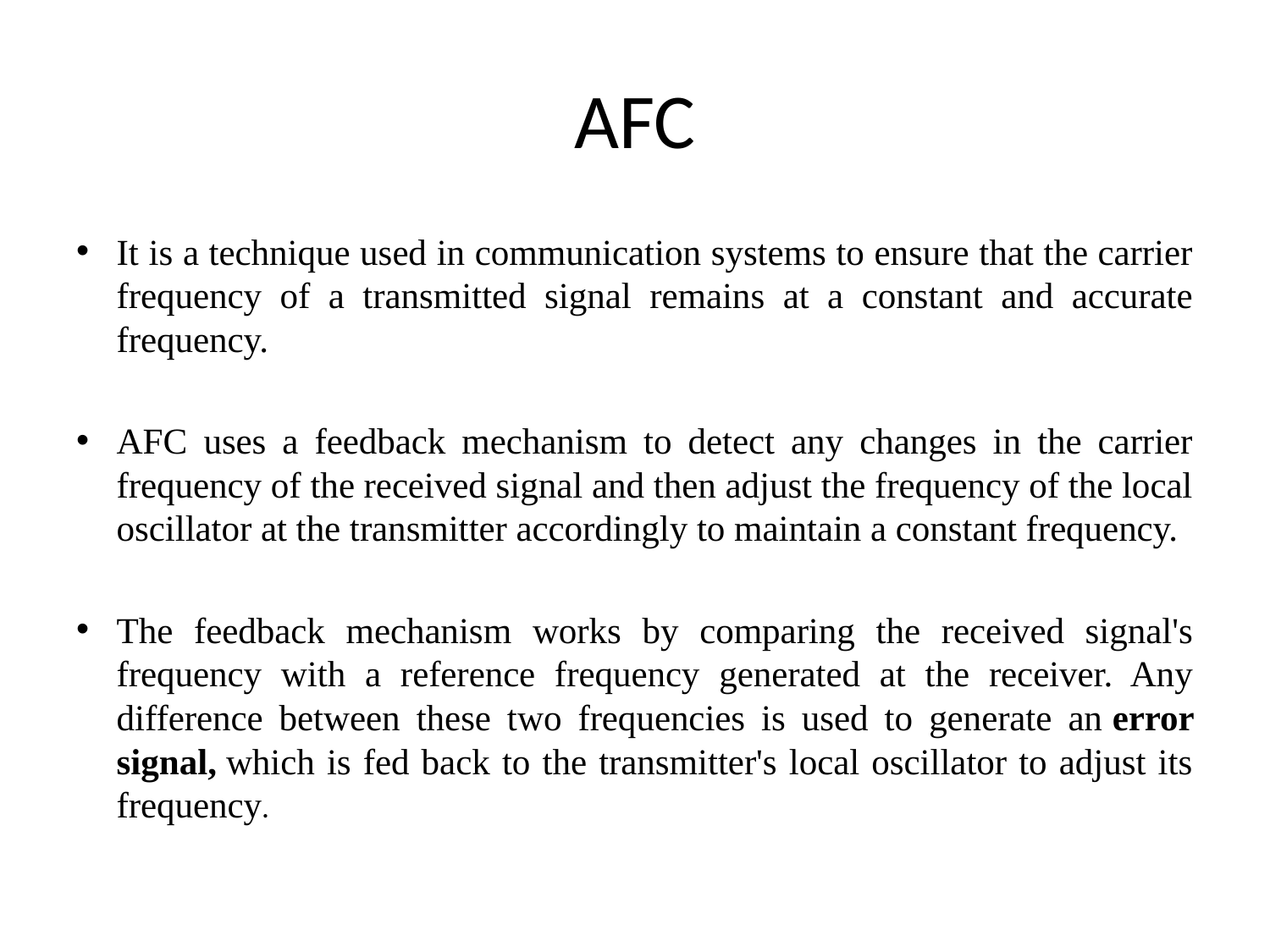

# AFC
It is a technique used in communication systems to ensure that the carrier frequency of a transmitted signal remains at a constant and accurate frequency.

AFC uses a feedback mechanism to detect any changes in the carrier frequency of the received signal and then adjust the frequency of the local oscillator at the transmitter accordingly to maintain a constant frequency.

The feedback mechanism works by comparing the received signal's frequency with a reference frequency generated at the receiver. Any difference between these two frequencies is used to generate an error signal, which is fed back to the transmitter's local oscillator to adjust its frequency.